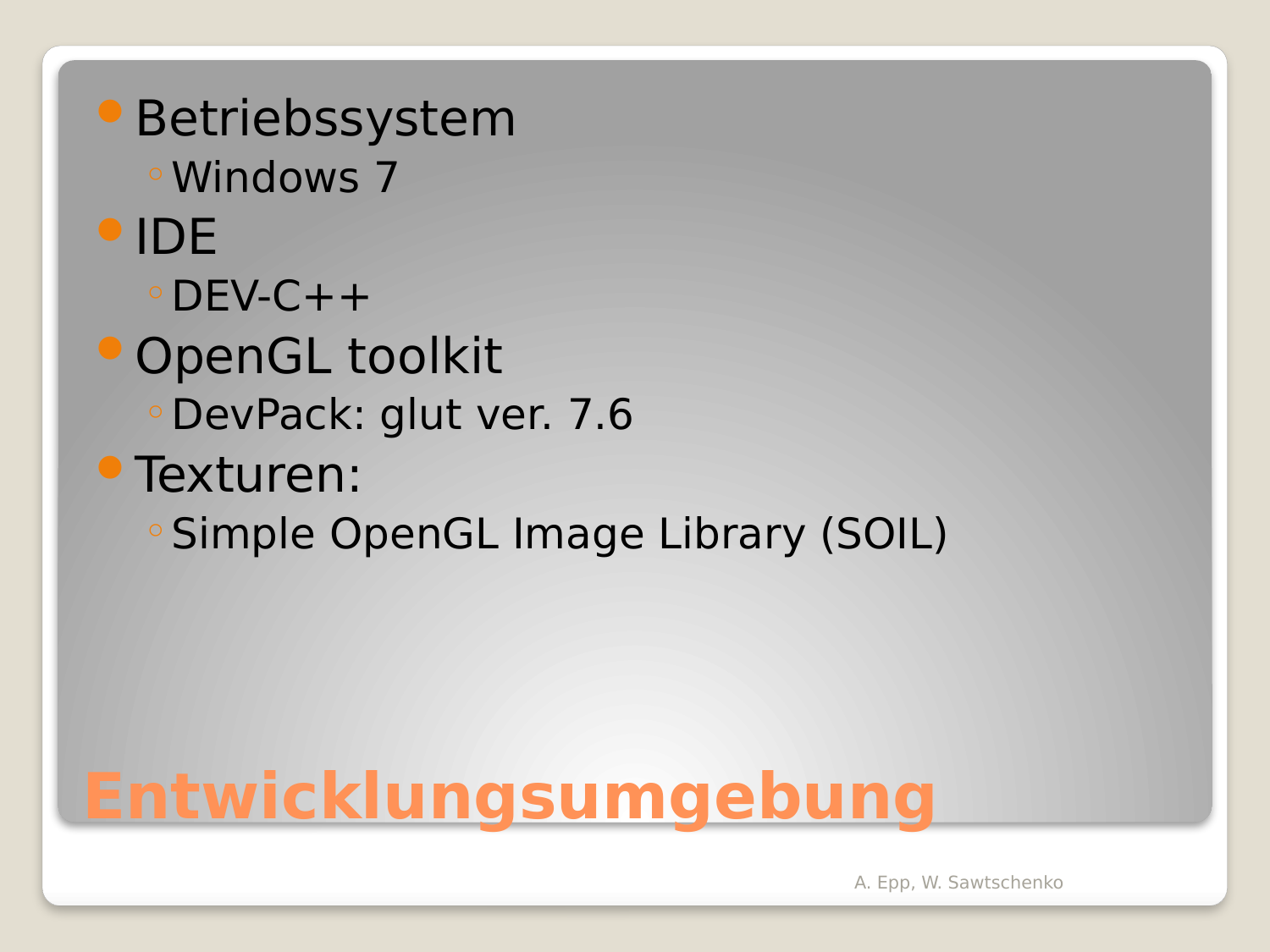

Betriebssystem
Windows 7
IDE
DEV-C++
OpenGL toolkit
DevPack: glut ver. 7.6
Texturen:
Simple OpenGL Image Library (SOIL)
# Entwicklungsumgebung
A. Epp, W. Sawtschenko